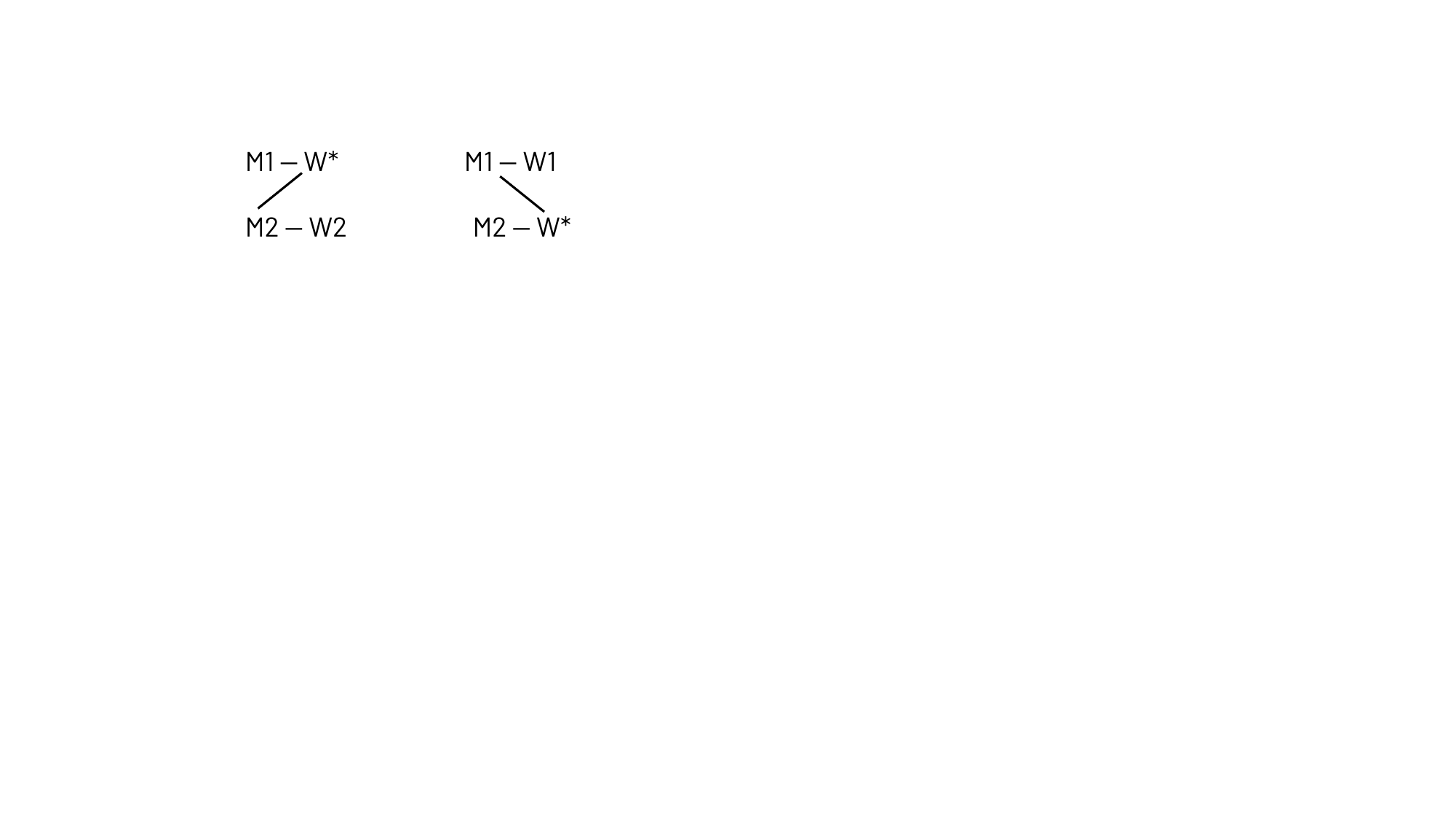

M1 — W*                       M1 — W1

M2 — W2                       M2 — W*